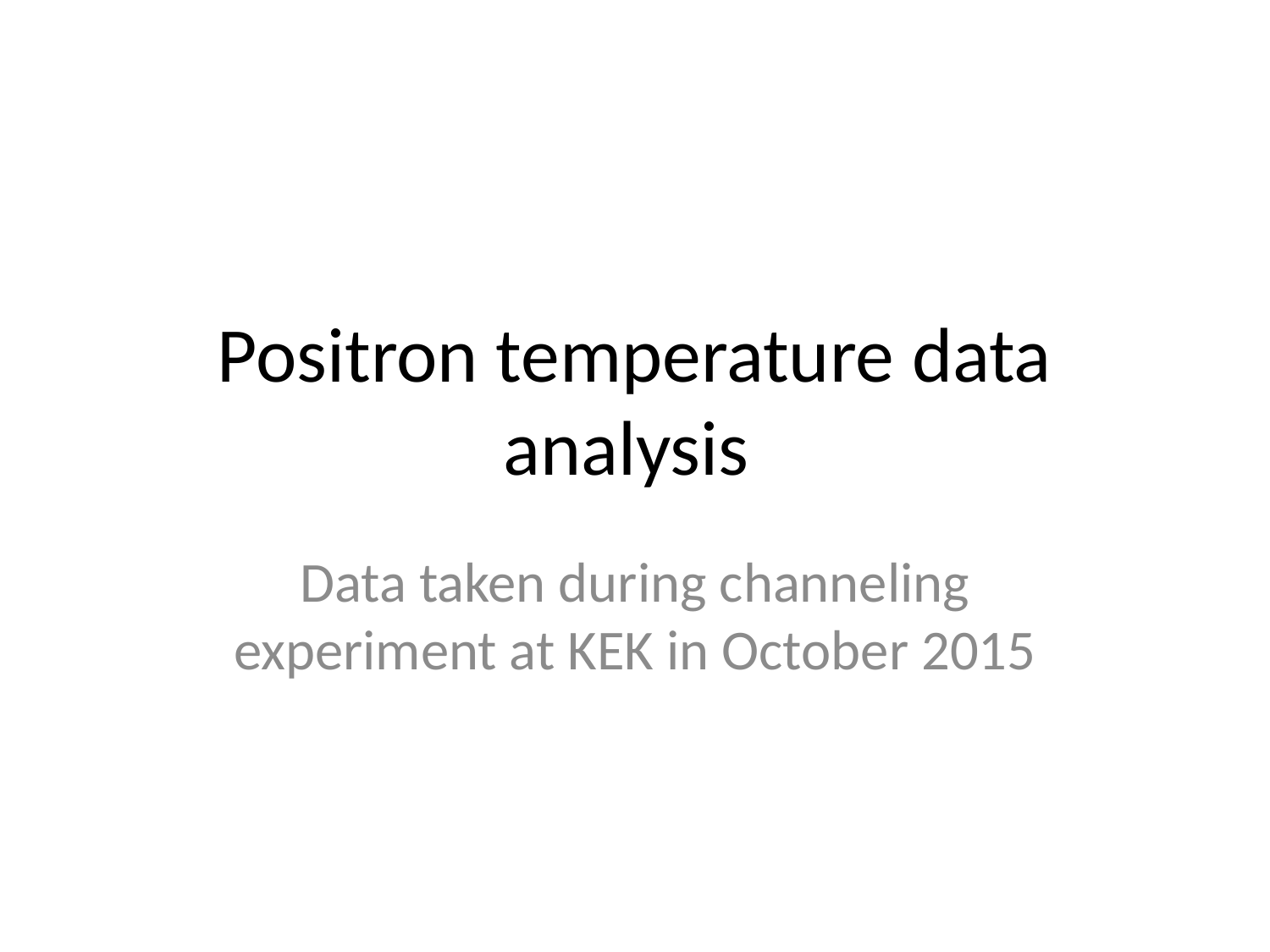

# Positron temperature data analysis
Data taken during channeling experiment at KEK in October 2015